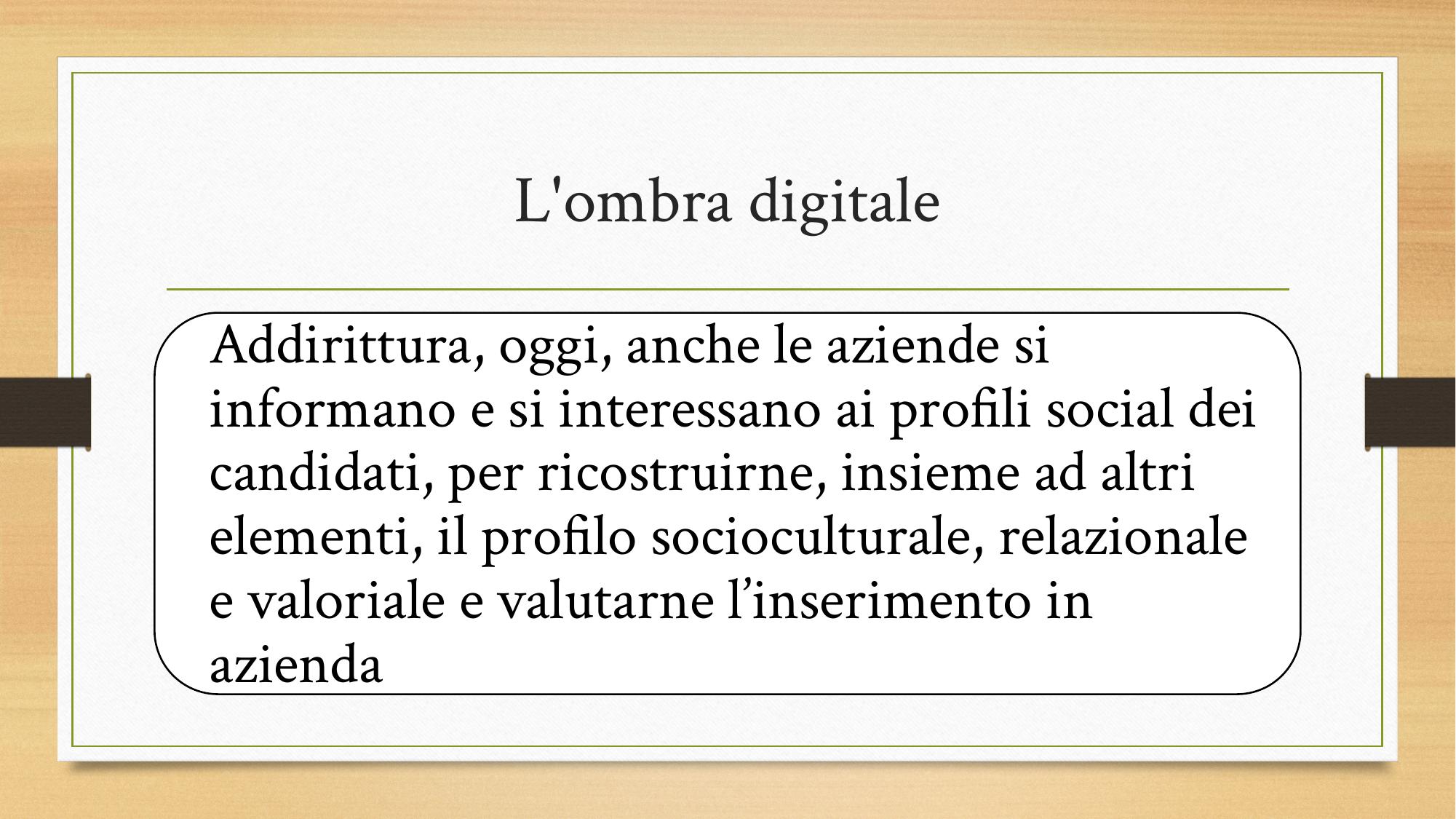

# L'ombra digitale
Addirittura, oggi, anche le aziende si informano e si interessano ai profili social dei candidati, per ricostruirne, insieme ad altri elementi, il profilo socioculturale, relazionale e valoriale e valutarne l’inserimento in azienda